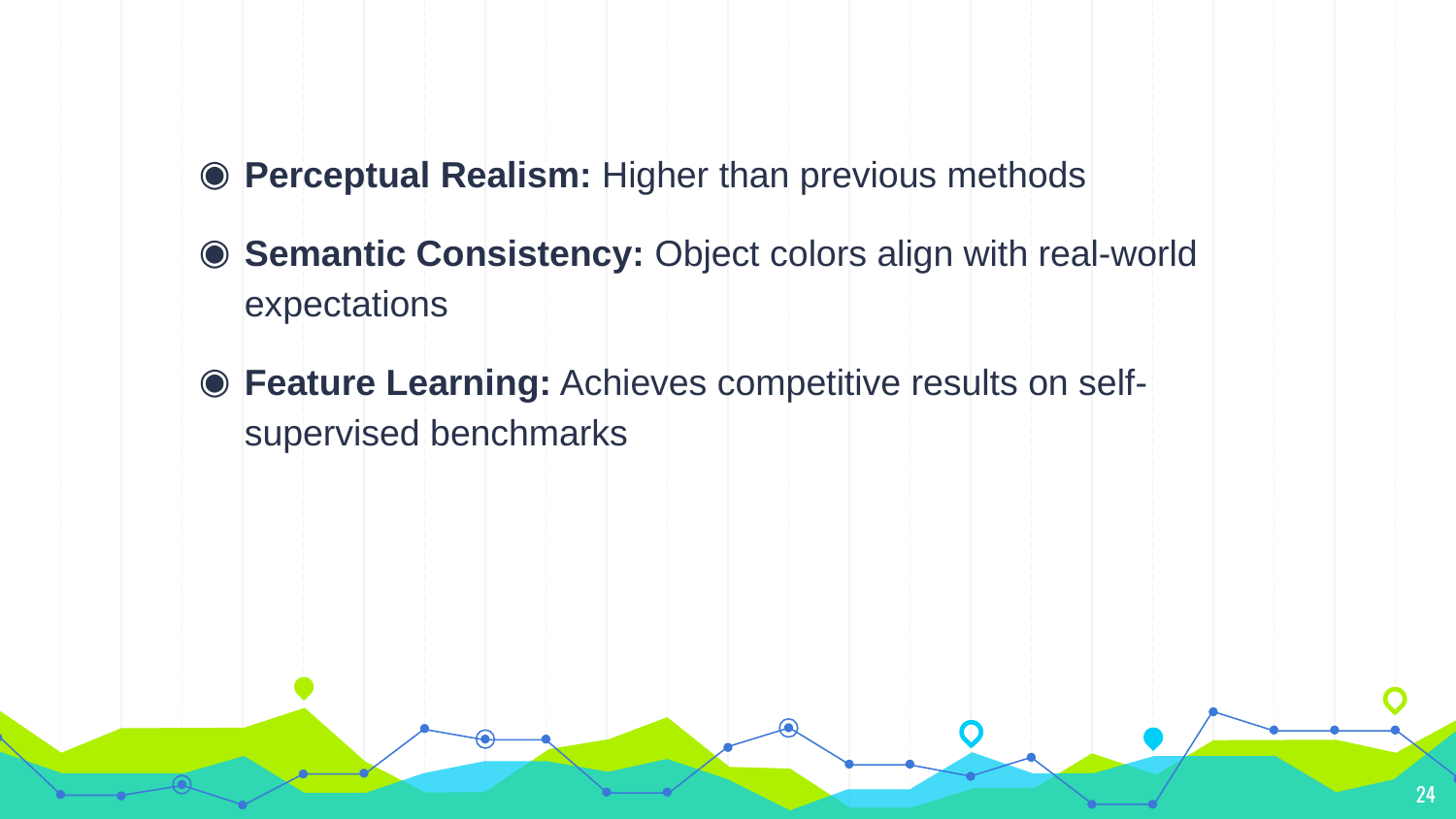

Perceptual Realism: Higher than previous methods
Semantic Consistency: Object colors align with real-world expectations
Feature Learning: Achieves competitive results on self-supervised benchmarks
24